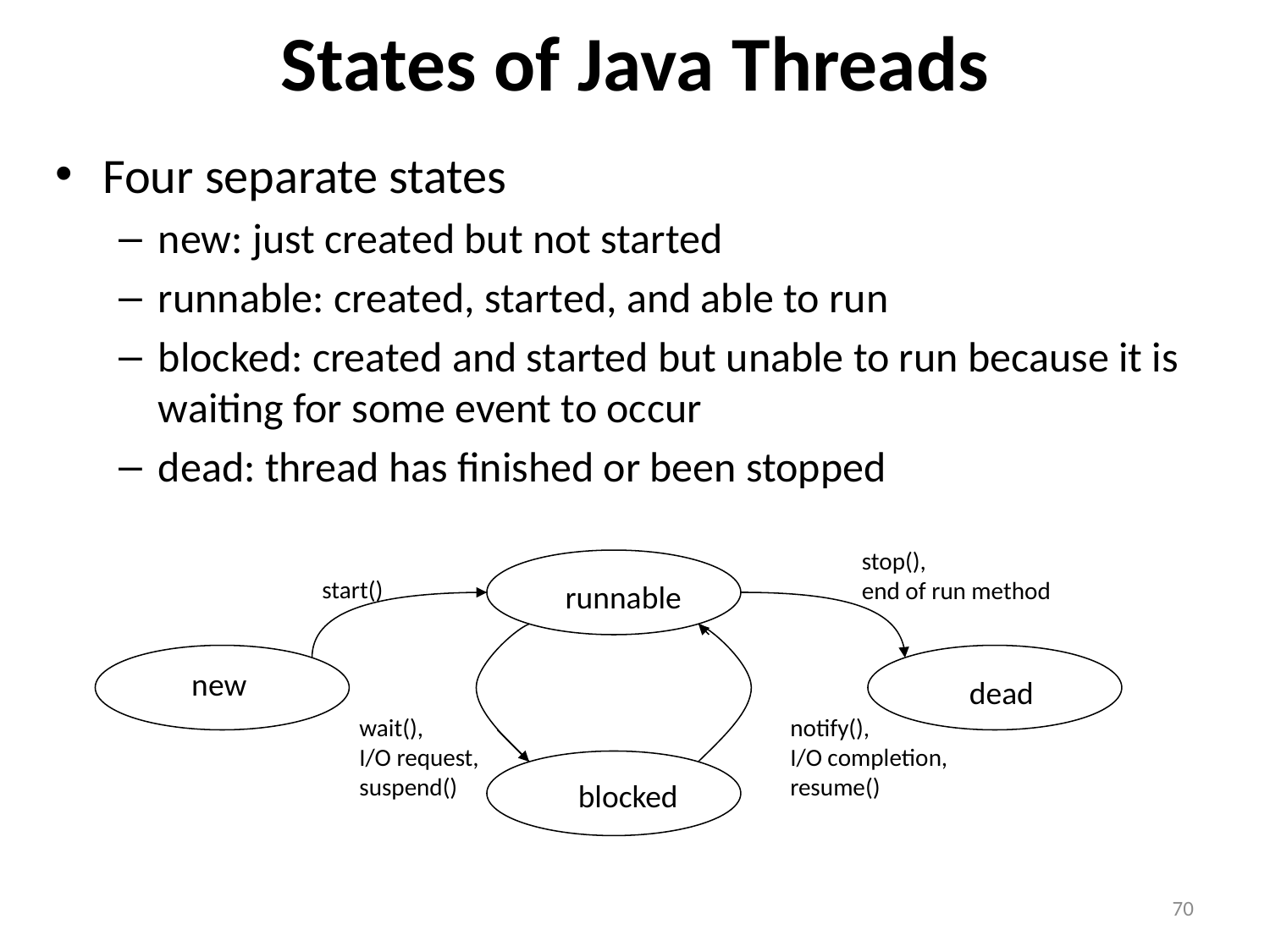

# States of Java Threads
Four separate states
new: just created but not started
runnable: created, started, and able to run
blocked: created and started but unable to run because it is waiting for some event to occur
dead: thread has finished or been stopped

stop(),
end of run method

start()
runnable

new
dead
wait(),
I/O request,
suspend()
notify(),
I/O completion,
resume()

blocked
70